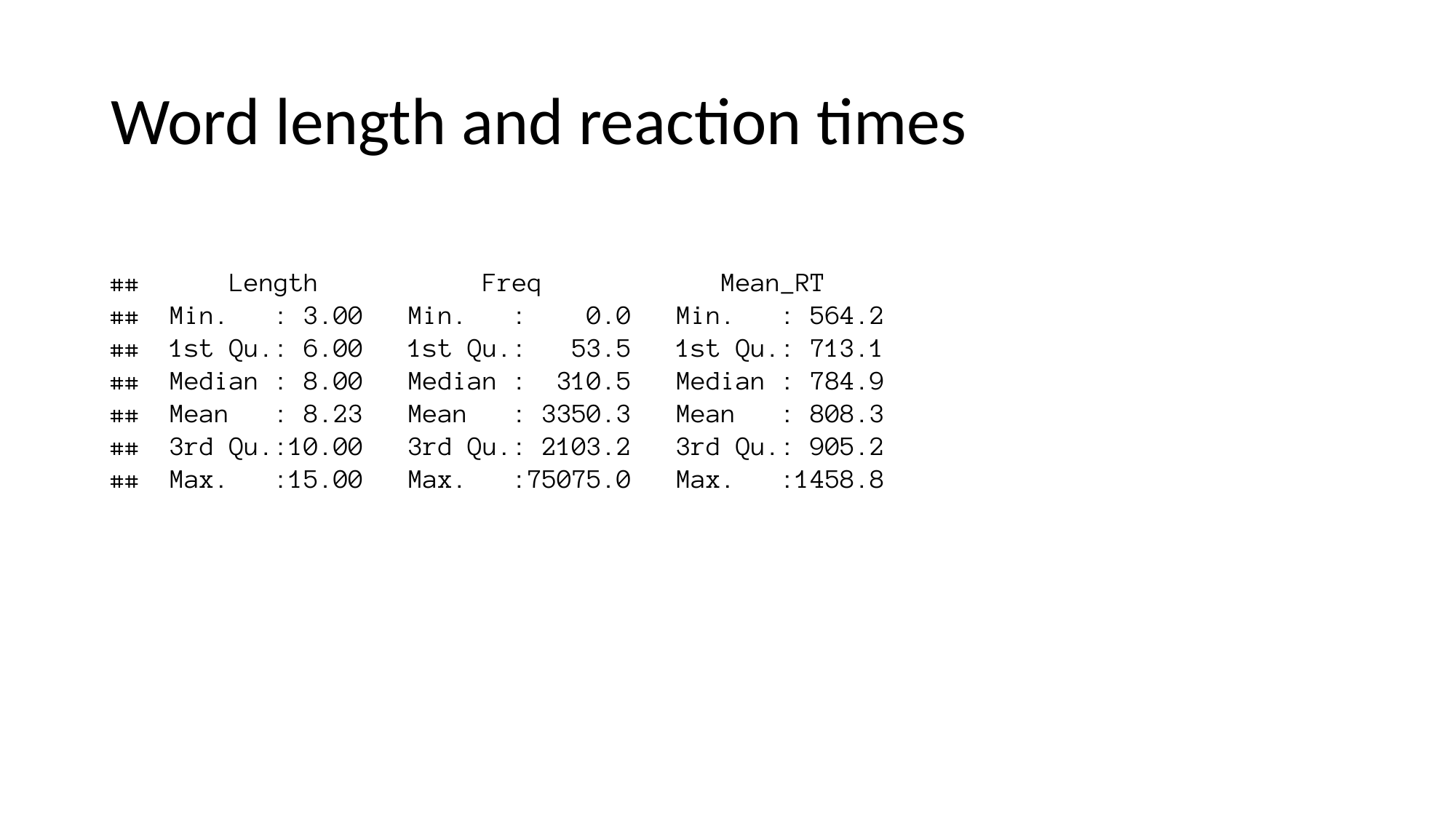

# Word length and reaction times
##      Length           Freq            Mean_RT ##  Min.   : 3.00   Min.   :    0.0   Min.   : 564.2 ##  1st Qu.: 6.00   1st Qu.:   53.5   1st Qu.: 713.1 ##  Median : 8.00   Median :  310.5   Median : 784.9 ##  Mean   : 8.23   Mean   : 3350.3   Mean   : 808.3 ##  3rd Qu.:10.00   3rd Qu.: 2103.2   3rd Qu.: 905.2 ##  Max.   :15.00   Max.   :75075.0   Max.   :1458.8